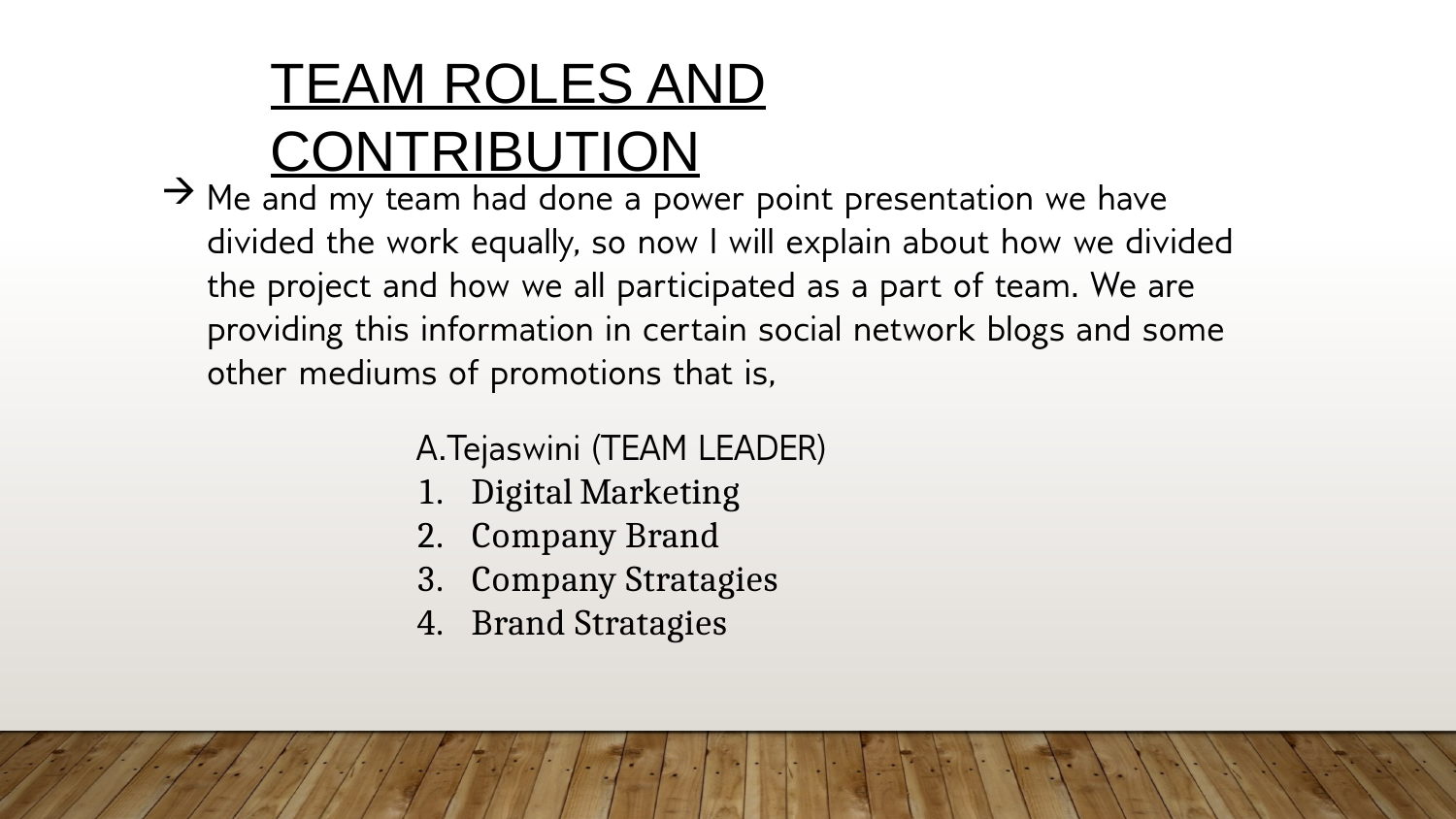

TEAM ROLES AND CONTRIBUTION

Me and my team had done a power point presentation we have divided the work equally, so now I will explain about how we divided the project and how we all participated as a part of team. We are providing this information in certain social network blogs and some other mediums of promotions that is,

A.Tejaswini (TEAM LEADER)
Digital Marketing
Company Brand
Company Stratagies
Brand Stratagies